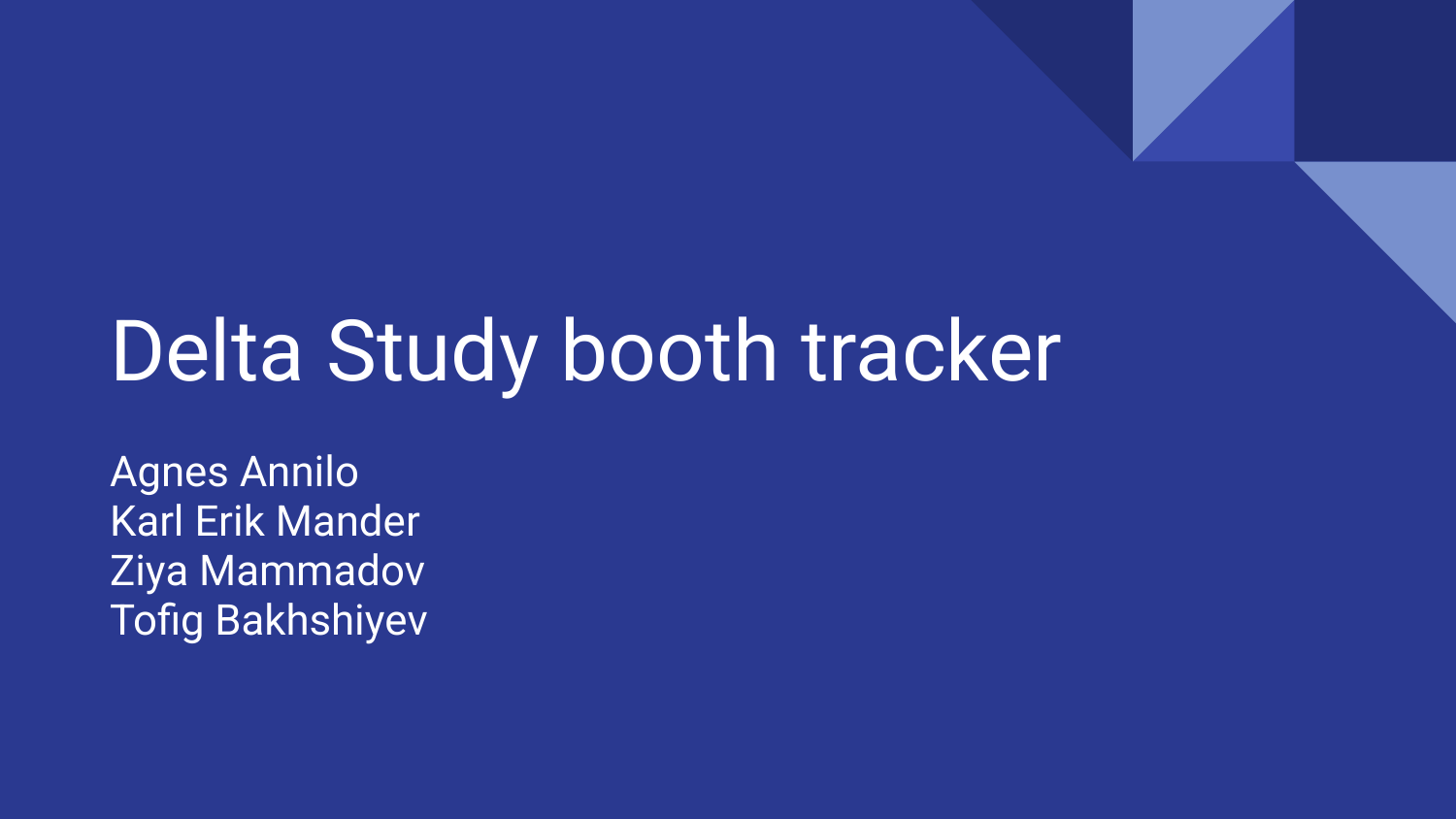

# Delta Study booth tracker
Agnes Annilo
Karl Erik Mander
Ziya Mammadov
Tofig Bakhshiyev